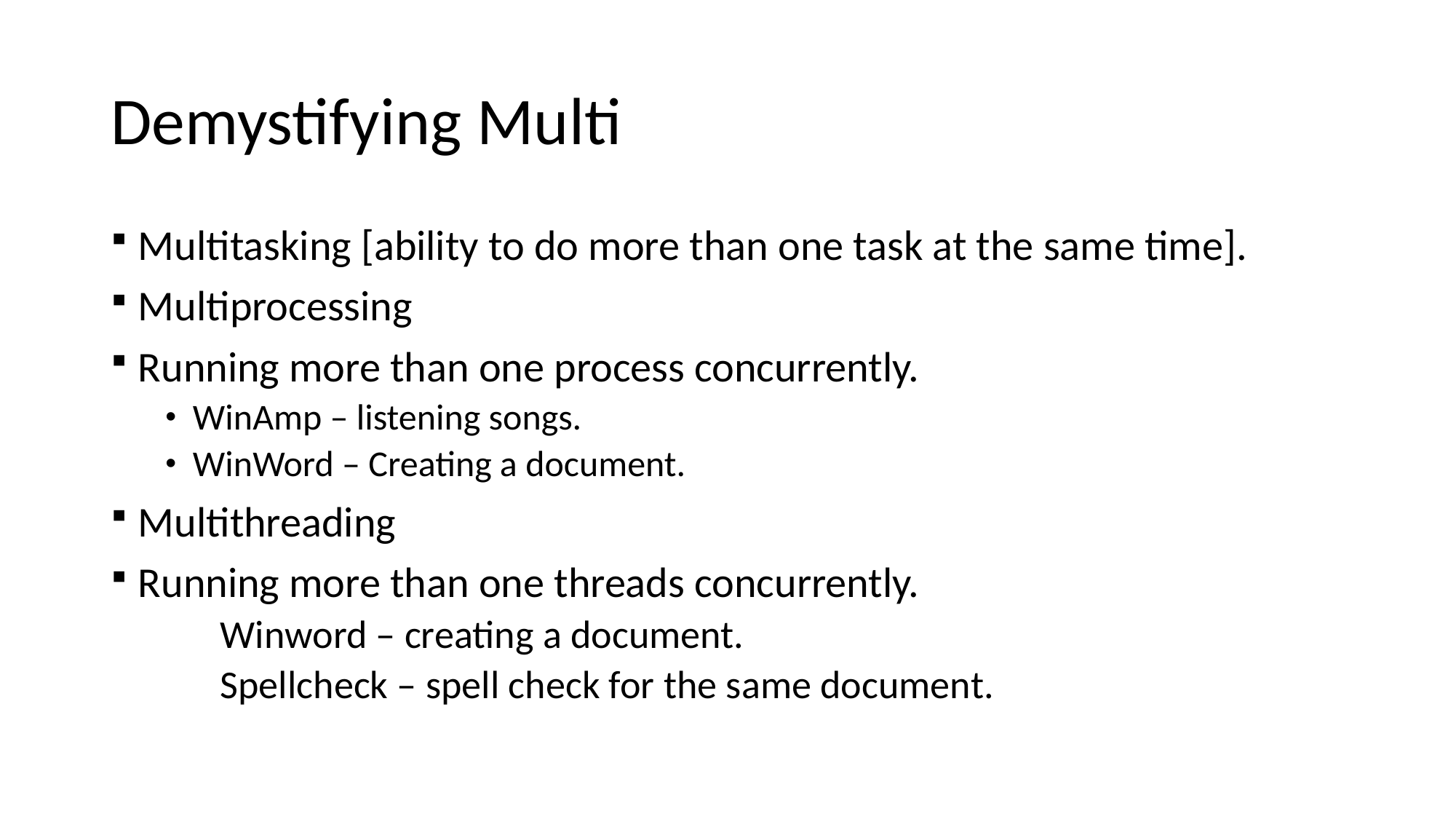

# Demystifying Multi
Multitasking [ability to do more than one task at the same time].
Multiprocessing
Running more than one process concurrently.
WinAmp – listening songs.
WinWord – Creating a document.
Multithreading
Running more than one threads concurrently.
Winword – creating a document.
Spellcheck – spell check for the same document.